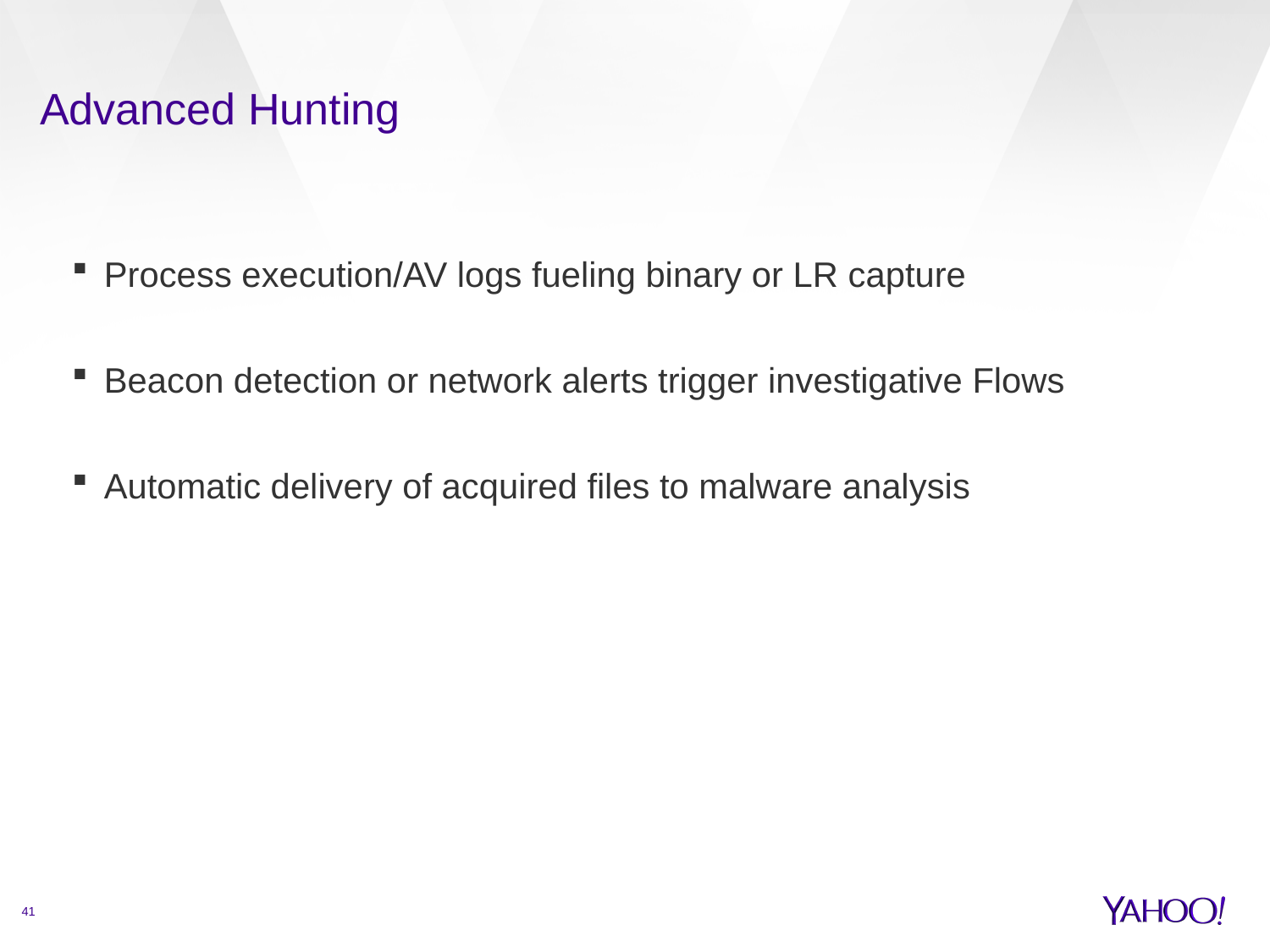

# Advanced Hunting
Process execution/AV logs fueling binary or LR capture

Beacon detection or network alerts trigger investigative Flows

Automatic delivery of acquired files to malware analysis

41